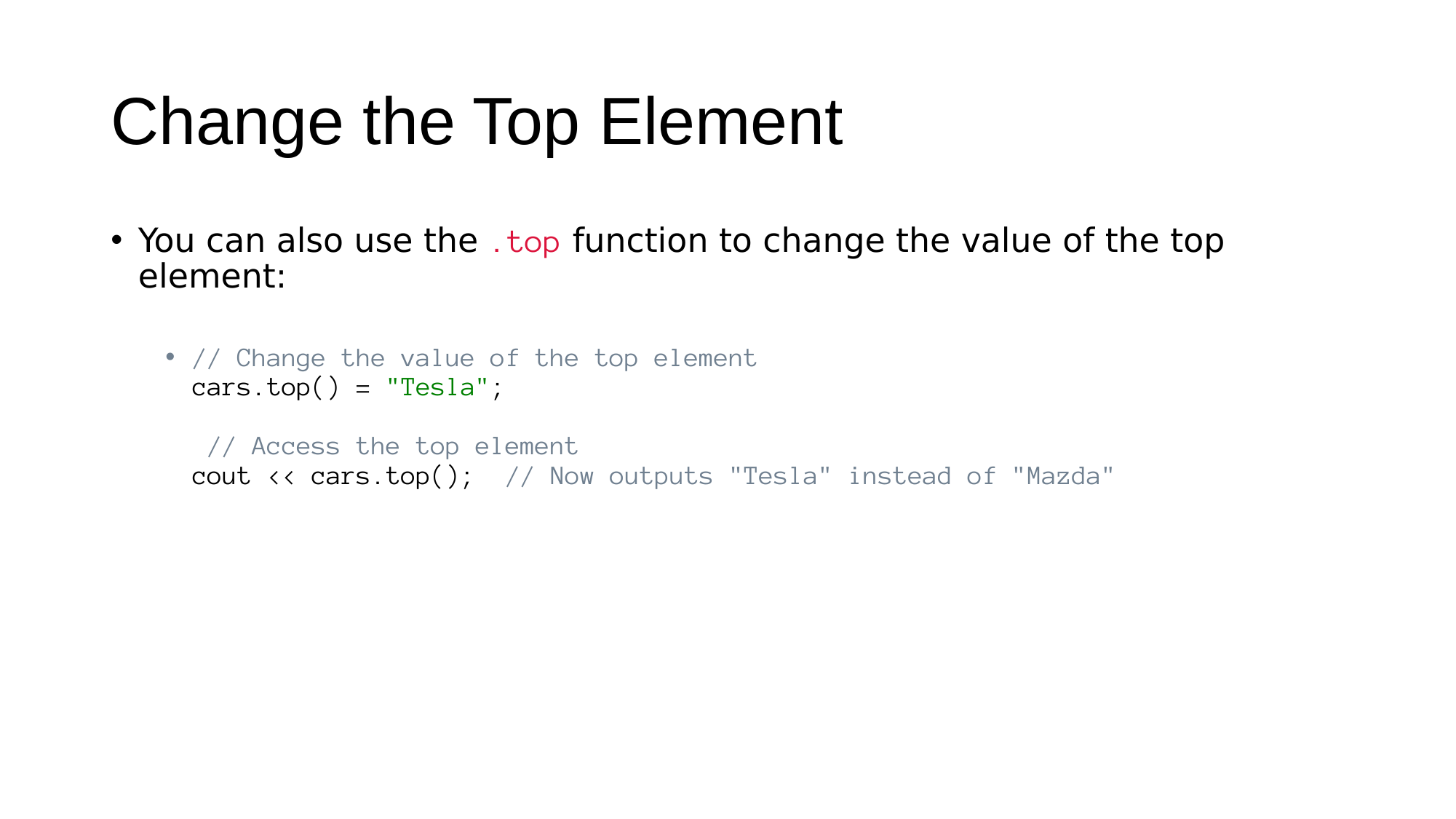

# Change the Top Element
You can also use the .top function to change the value of the top element:
// Change the value of the top element
cars.top() = "Tesla";
 // Access the top element
cout << cars.top();  // Now outputs "Tesla" instead of "Mazda"